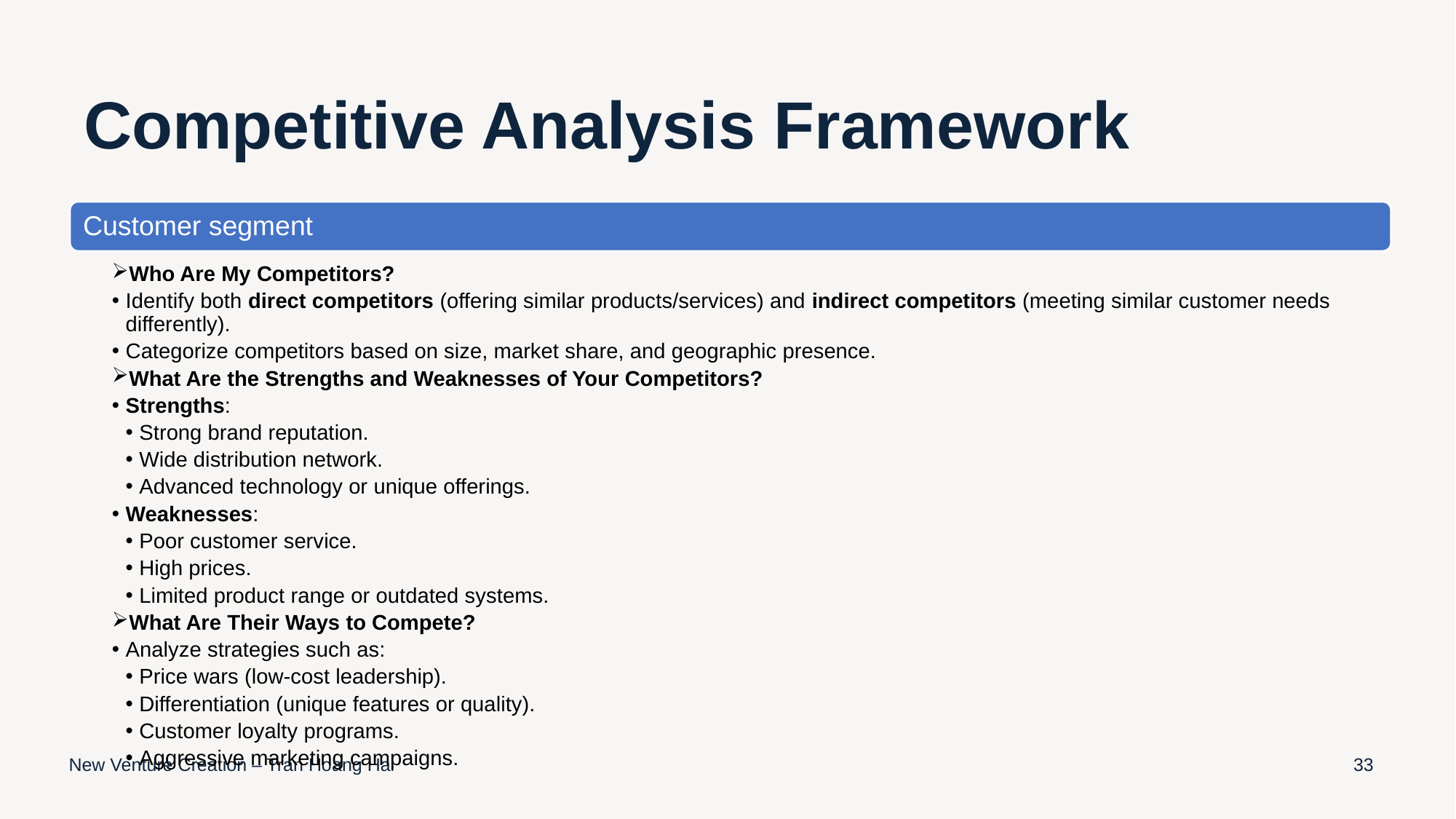

# Competitive Analysis Framework
Customer segment
Who Are My Competitors?
Identify both direct competitors (offering similar products/services) and indirect competitors (meeting similar customer needs differently).
Categorize competitors based on size, market share, and geographic presence.
What Are the Strengths and Weaknesses of Your Competitors?
Strengths:
Strong brand reputation.
Wide distribution network.
Advanced technology or unique offerings.
Weaknesses:
Poor customer service.
High prices.
Limited product range or outdated systems.
What Are Their Ways to Compete?
Analyze strategies such as:
Price wars (low-cost leadership).
Differentiation (unique features or quality).
Customer loyalty programs.
Aggressive marketing campaigns.
New Venture Creation – Tran Hoang Hai
33